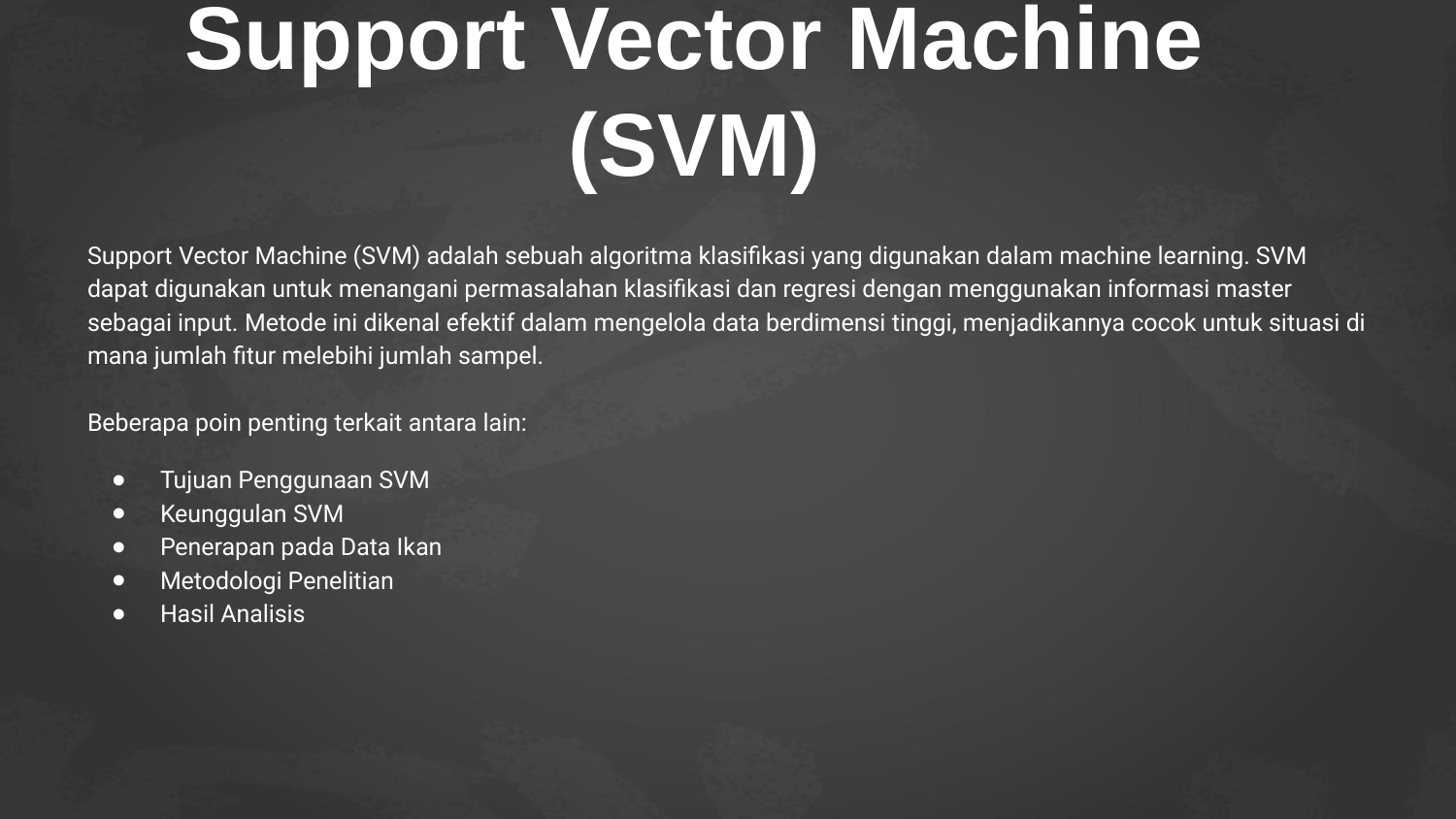

# Support Vector Machine (SVM)
Support Vector Machine (SVM) adalah sebuah algoritma klasifikasi yang digunakan dalam machine learning. SVM dapat digunakan untuk menangani permasalahan klasifikasi dan regresi dengan menggunakan informasi master sebagai input. Metode ini dikenal efektif dalam mengelola data berdimensi tinggi, menjadikannya cocok untuk situasi di mana jumlah fitur melebihi jumlah sampel.

Beberapa poin penting terkait antara lain:
Tujuan Penggunaan SVM
Keunggulan SVM
Penerapan pada Data Ikan
Metodologi Penelitian
Hasil Analisis